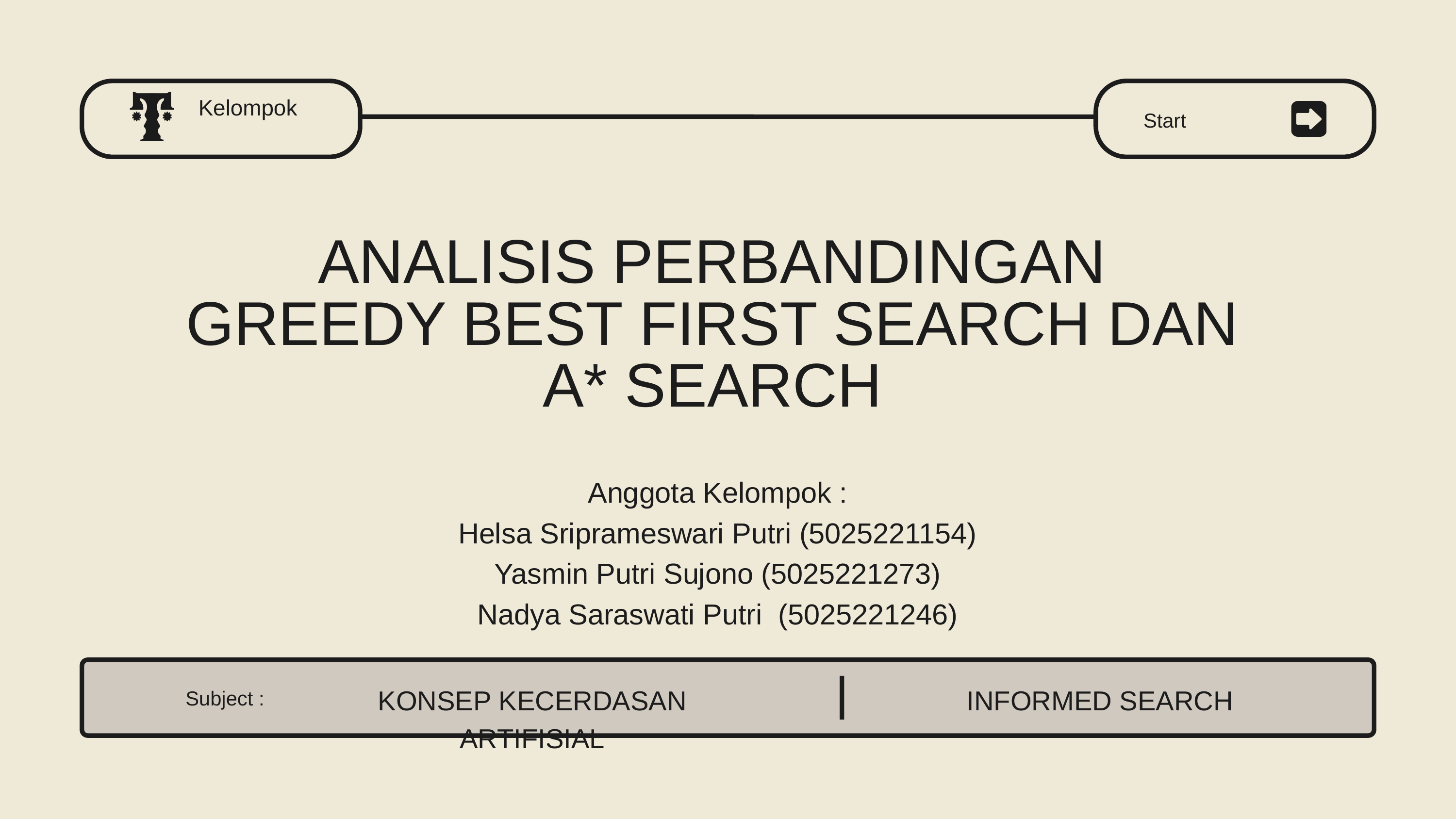

Kelompok

Start

ANALISIS PERBANDINGAN GREEDY BEST FIRST SEARCH DAN A* SEARCH
Anggota Kelompok :
Helsa Sriprameswari Putri (5025221154)
Yasmin Putri Sujono (5025221273)
Nadya Saraswati Putri  (5025221246)

KONSEP KECERDASAN ARTIFISIAL
INFORMED SEARCH
Subject :